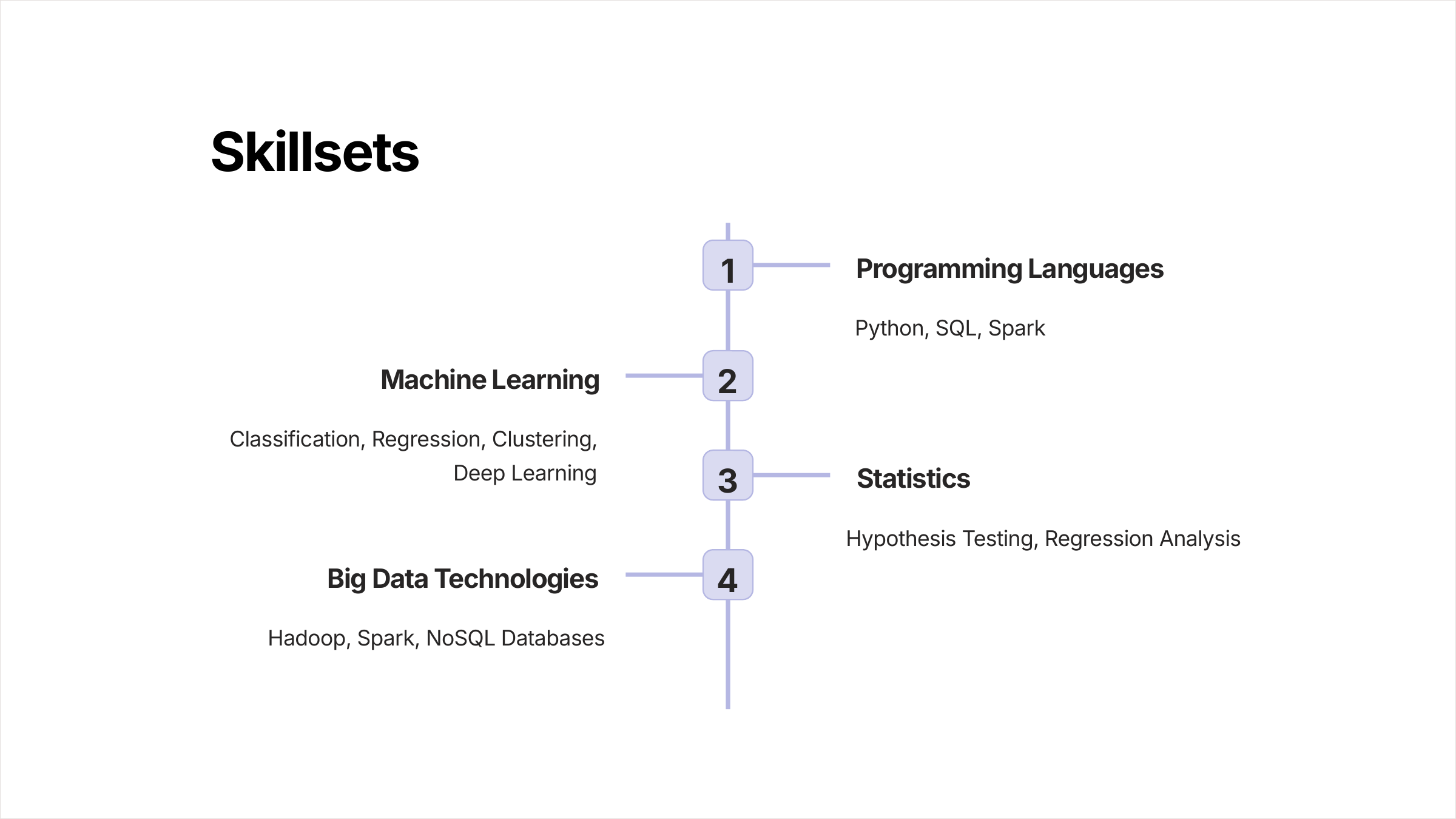

Skillsets

1
Programming Languages

Python, SQL, Spark

2
Machine Learning

Classification, Regression, Clustering, Deep Learning

3
Statistics

Hypothesis Testing, Regression Analysis

4
Big Data Technologies

Hadoop, Spark, NoSQL Databases